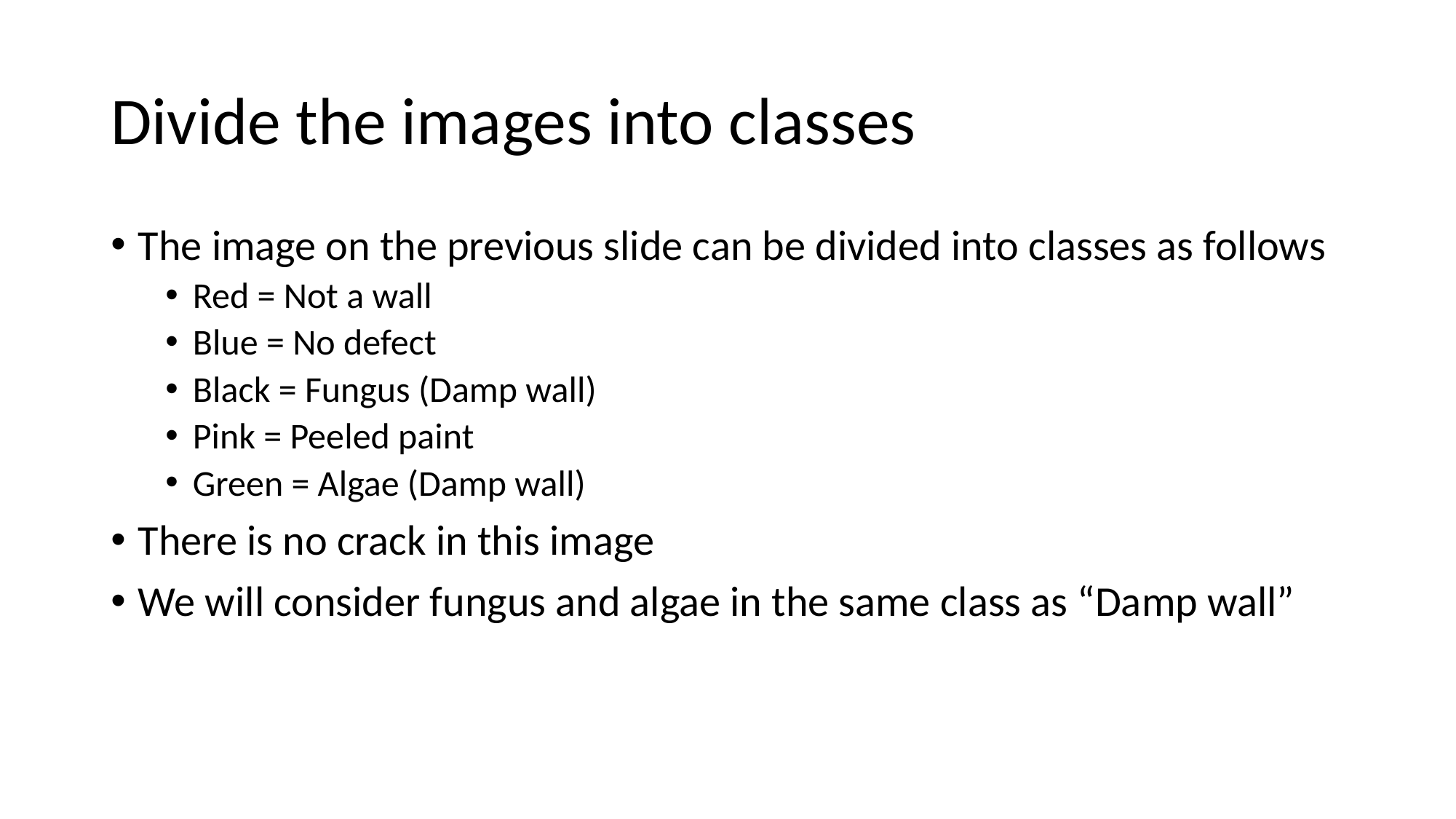

# Divide the images into classes
The image on the previous slide can be divided into classes as follows
Red = Not a wall
Blue = No defect
Black = Fungus (Damp wall)
Pink = Peeled paint
Green = Algae (Damp wall)
There is no crack in this image
We will consider fungus and algae in the same class as “Damp wall”